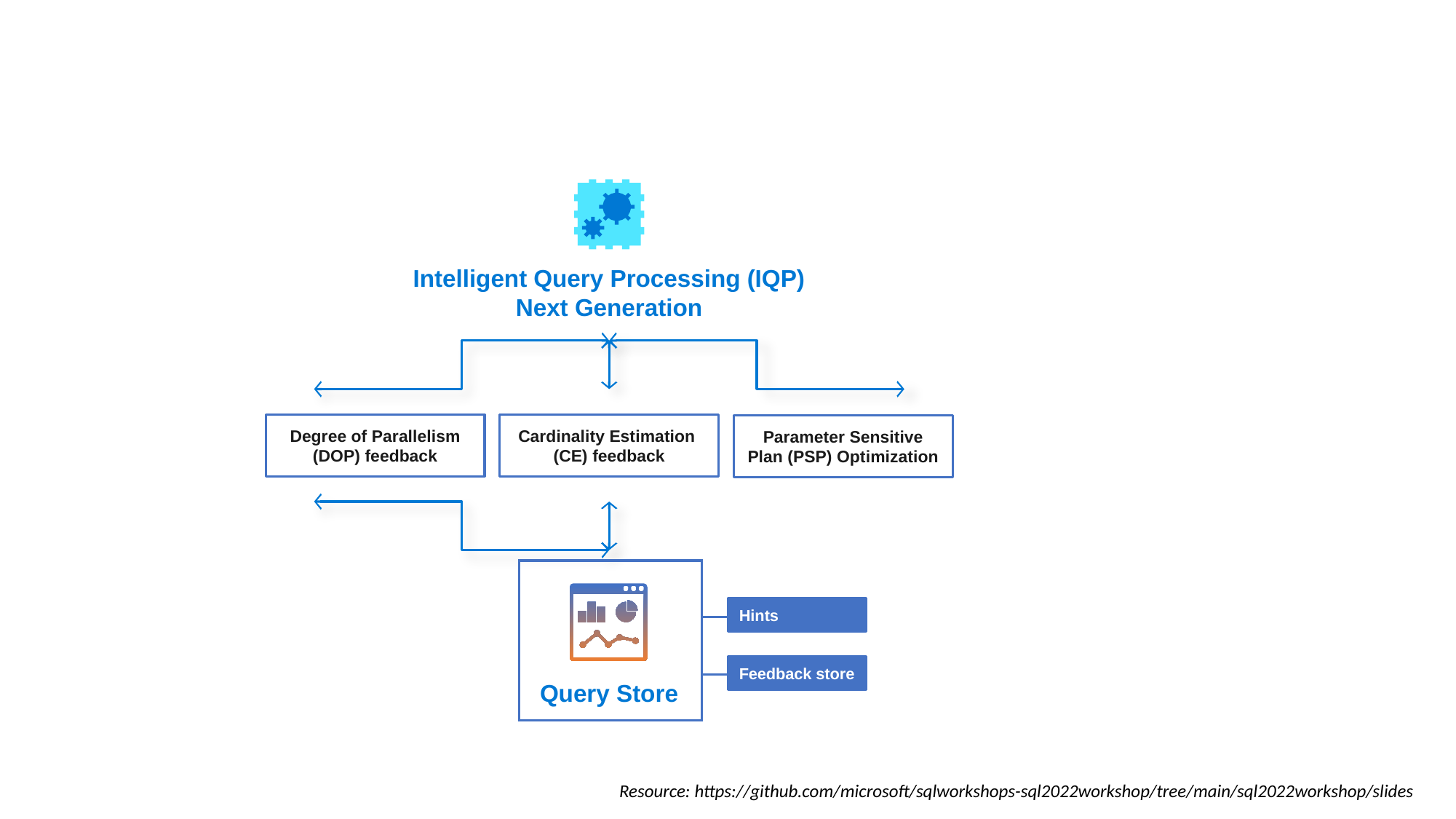

Intelligent Query Processing (IQP)
Next Generation
Degree of Parallelism (DOP) feedback
Cardinality Estimation
(CE) feedback
Parameter Sensitive Plan (PSP) Optimization

Feedback store

Hints
Query Store
Resource: https://github.com/microsoft/sqlworkshops-sql2022workshop/tree/main/sql2022workshop/slides